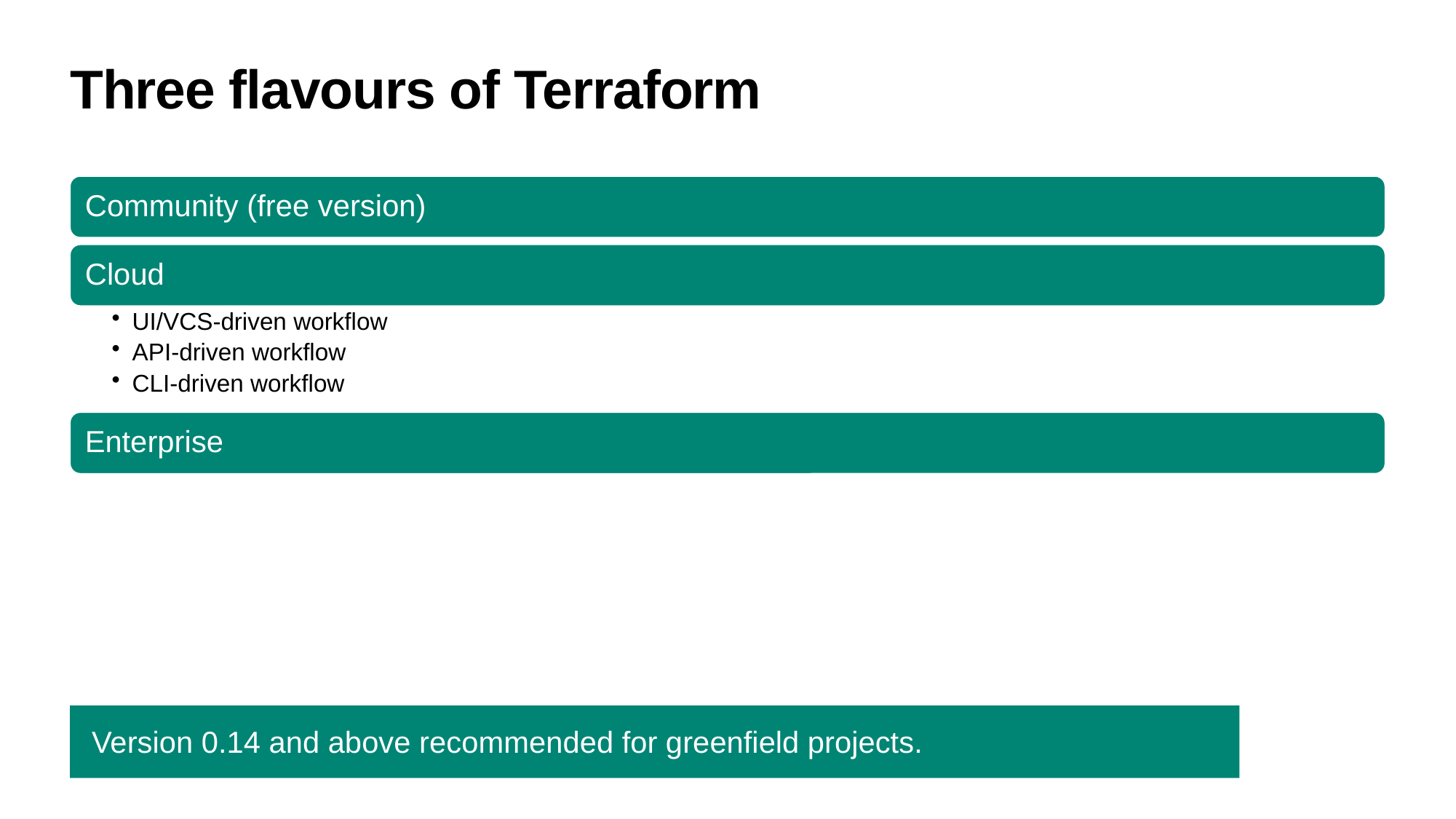

# Three flavours of Terraform
Community (free version)
Cloud
UI/VCS-driven workflow
API-driven workflow
CLI-driven workflow
Enterprise
Version 0.14 and above recommended for greenfield projects.